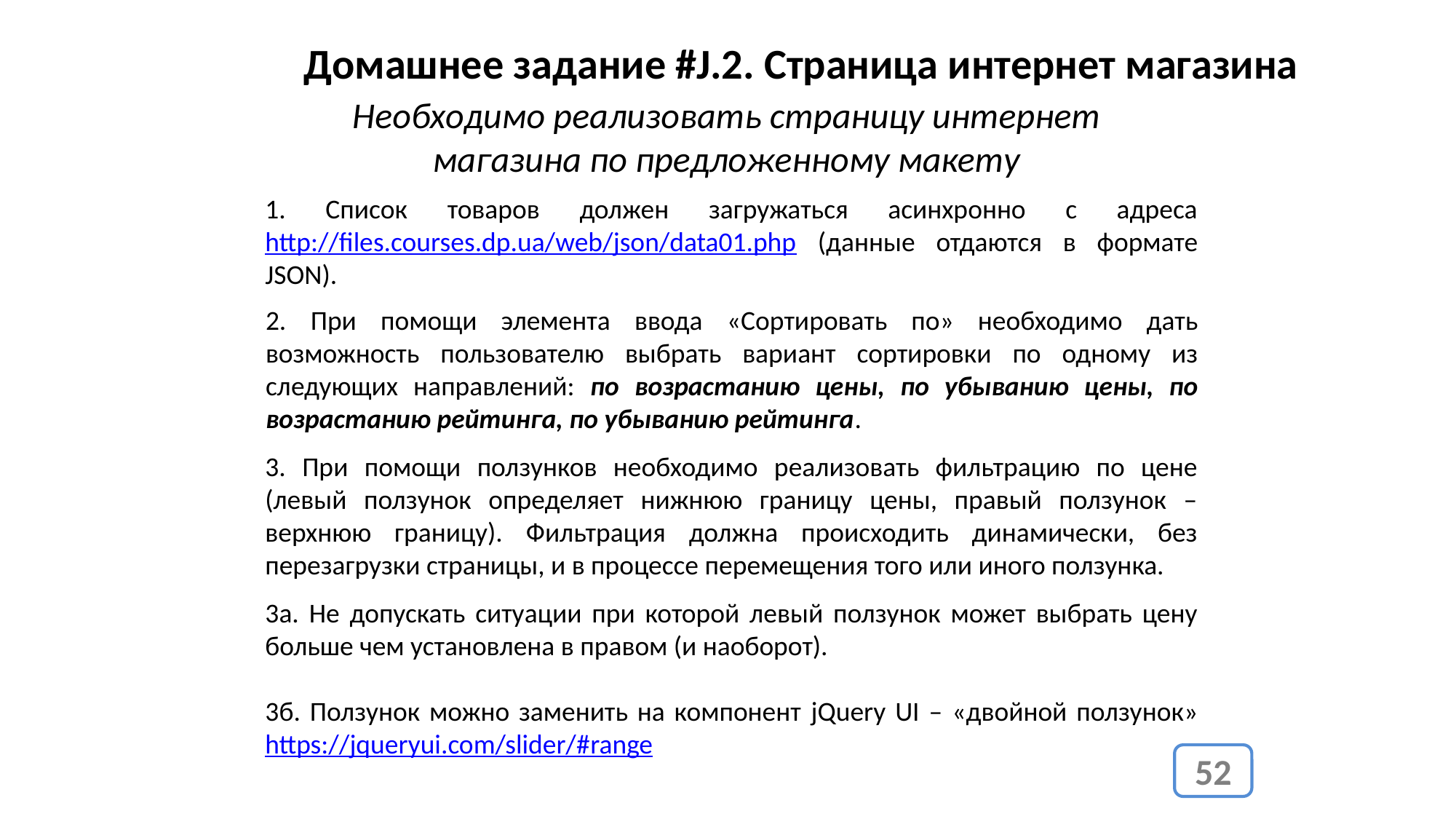

Домашнее задание #J.2. Страница интернет магазина
Необходимо реализовать страницу интернет магазина по предложенному макету
1. Список товаров должен загружаться асинхронно с адреса http://files.courses.dp.ua/web/json/data01.php (данные отдаются в формате JSON).
2. При помощи элемента ввода «Сортировать по» необходимо дать возможность пользователю выбрать вариант сортировки по одному из следующих направлений: по возрастанию цены, по убыванию цены, по возрастанию рейтинга, по убыванию рейтинга.
3. При помощи ползунков необходимо реализовать фильтрацию по цене (левый ползунок определяет нижнюю границу цены, правый ползунок – верхнюю границу). Фильтрация должна происходить динамически, без перезагрузки страницы, и в процессе перемещения того или иного ползунка.
3а. Не допускать ситуации при которой левый ползунок может выбрать цену больше чем установлена в правом (и наоборот).

3б. Ползунок можно заменить на компонент jQuery UI – «двойной ползунок» https://jqueryui.com/slider/#range
52